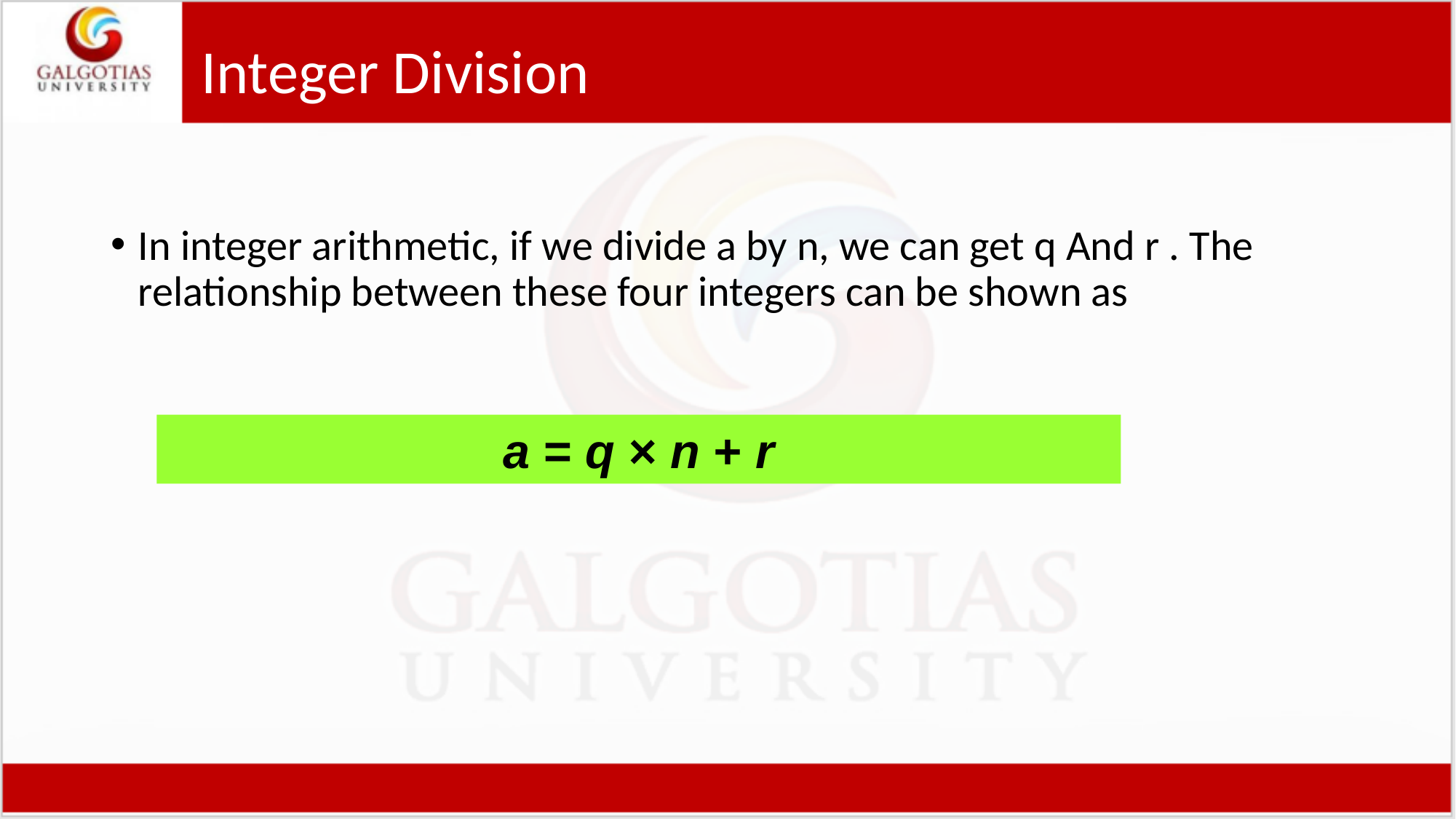

# Integer Division
In integer arithmetic, if we divide a by n, we can get q And r . The relationship between these four integers can be shown as

a = q × n + r